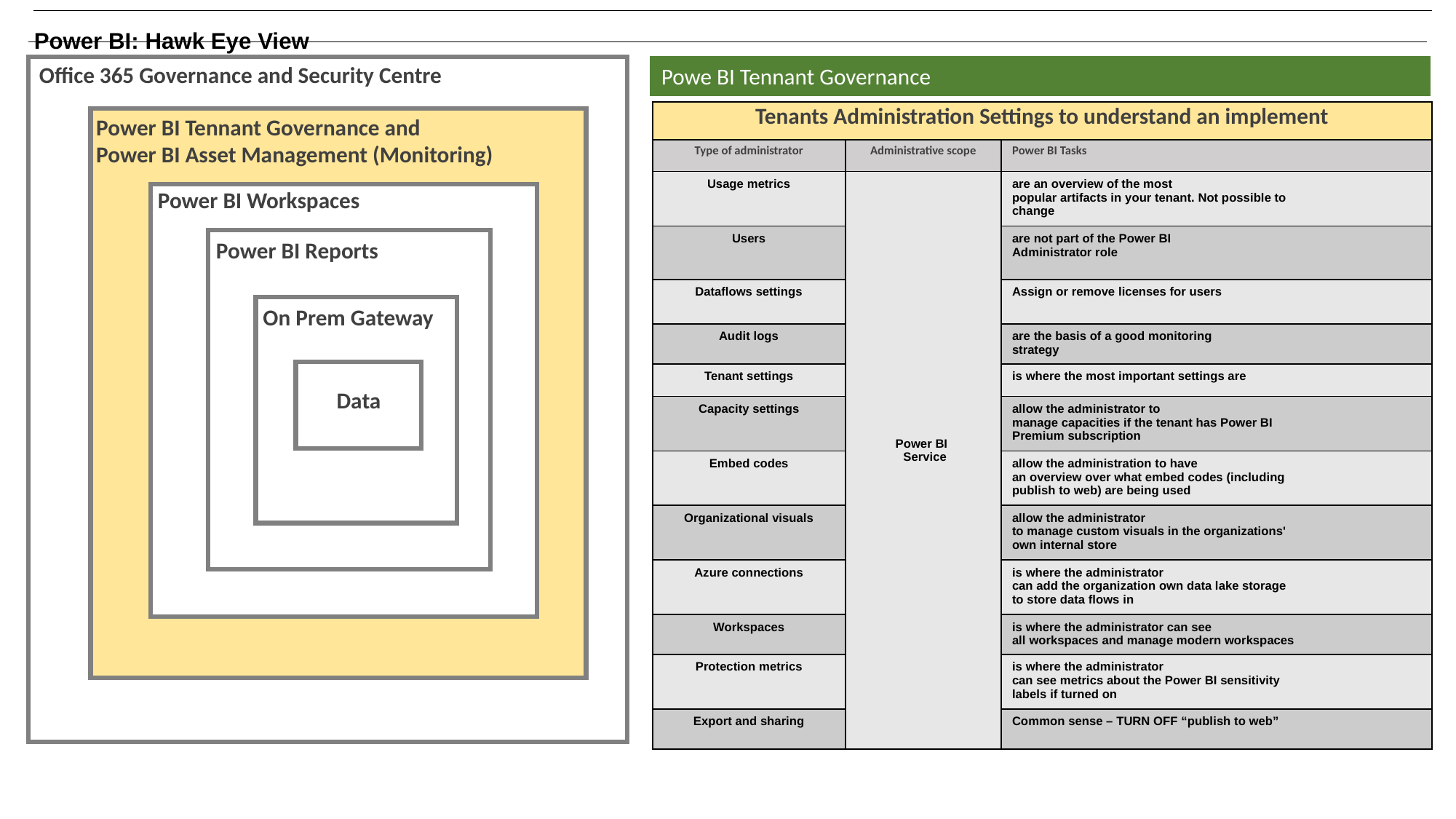

Power BI: Hawk Eye View
Office 365 Governance and Security Centre

Power BI Tennant Governance and
Power BI Asset Management (Monitoring)

Power BI Workspaces

Power BI Reports

On Prem Gateway

Data
Powe BI Tennant Governance
| Tenants Administration Settings to understand an implement |  |  |
| --- | --- | --- |
| Type of administrator | Administrative scope | Power BI Tasks |
| Usage metrics | Power BI Service | are an overview of the most popular artifacts in your tenant. Not possible to change |
| Users |  | are not part of the Power BI Administrator role |
| Dataflows settings |  | Assign or remove licenses for users |
| Audit logs |  | are the basis of a good monitoring strategy |
| Tenant settings |  | is where the most important settings are |
| Capacity settings |  | allow the administrator to manage capacities if the tenant has Power BI Premium subscription |
| Embed codes |  | allow the administration to have an overview over what embed codes (including publish to web) are being used |
| Organizational visuals |  | allow the administrator to manage custom visuals in the organizations' own internal store |
| Azure connections |  | is where the administrator can add the organization own data lake storage to store data flows in |
| Workspaces |  | is where the administrator can see all workspaces and manage modern workspaces |
| Protection metrics |  | is where the administrator can see metrics about the Power BI sensitivity labels if turned on |
| Export and sharing | Power BI service | Common sense – TURN OFF “publish to web” |
Shrikesh Pattni